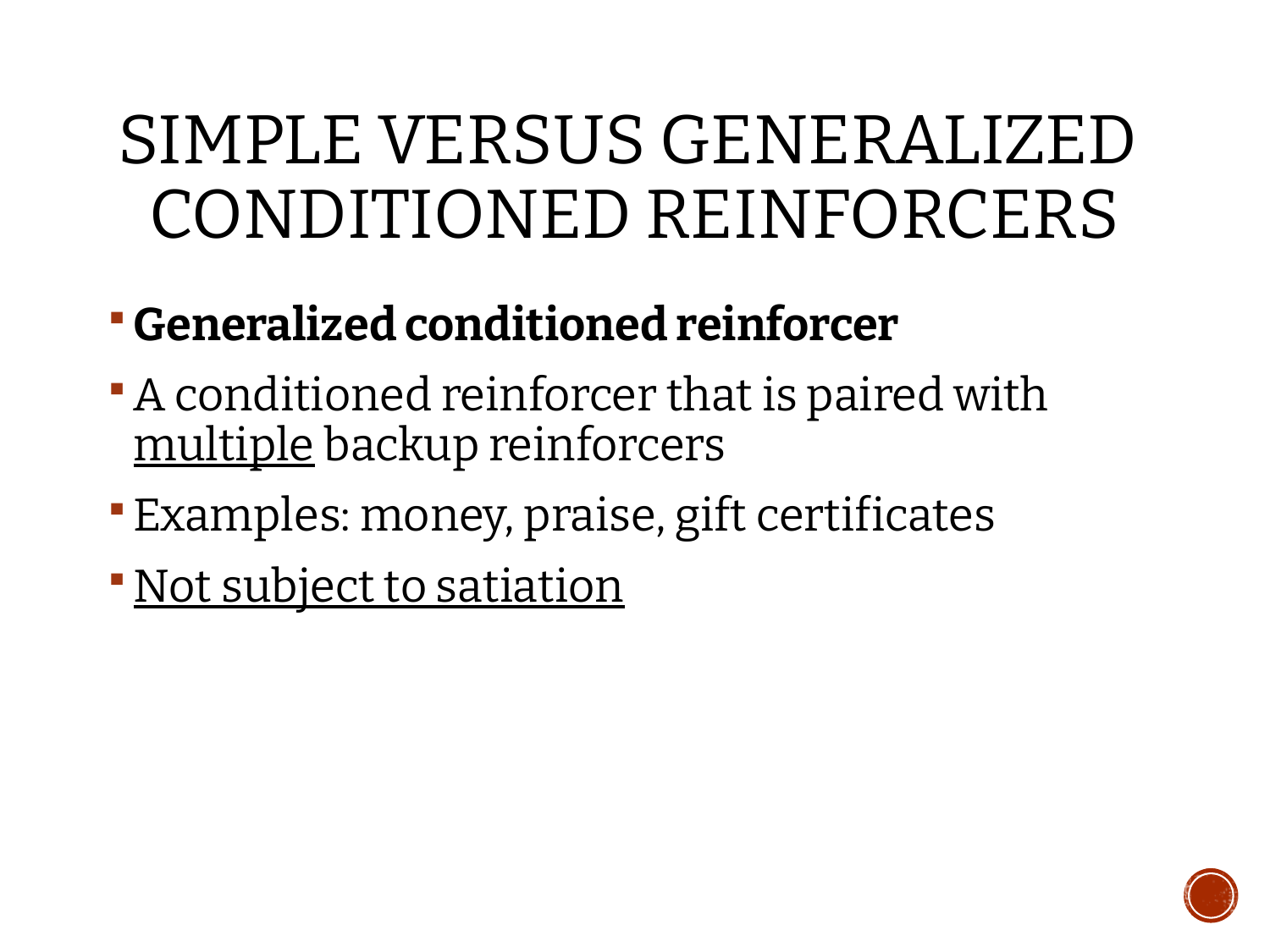

# Simple versus Generalized Conditioned Reinforcers
Generalized conditioned reinforcer
A conditioned reinforcer that is paired with multiple backup reinforcers
Examples: money, praise, gift certificates
Not subject to satiation